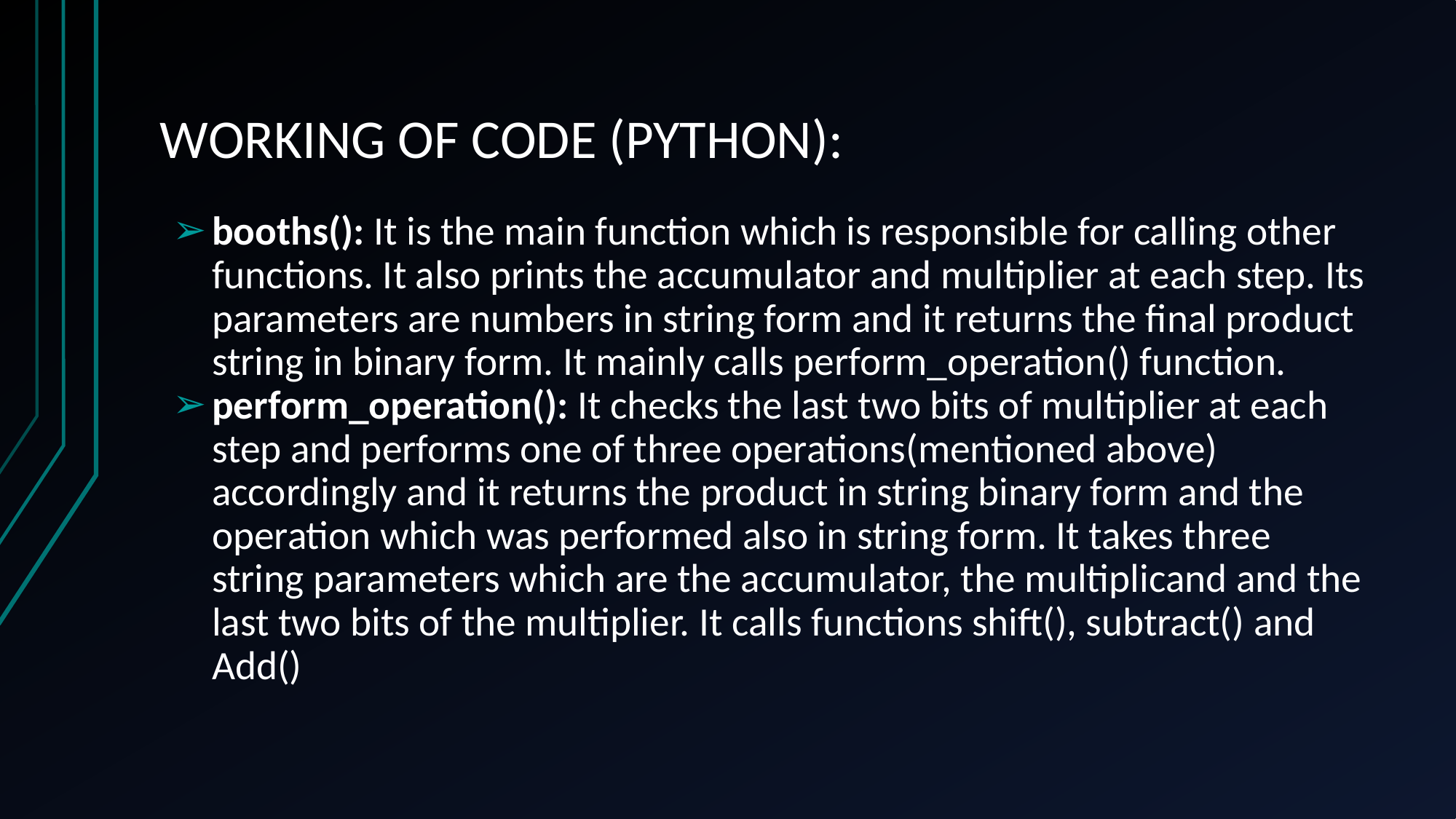

# WORKING OF CODE (PYTHON):
booths(): It is the main function which is responsible for calling other functions. It also prints the accumulator and multiplier at each step. Its parameters are numbers in string form and it returns the final product string in binary form. It mainly calls perform_operation() function.
perform_operation(): It checks the last two bits of multiplier at each step and performs one of three operations(mentioned above) accordingly and it returns the product in string binary form and the operation which was performed also in string form. It takes three string parameters which are the accumulator, the multiplicand and the last two bits of the multiplier. It calls functions shift(), subtract() and Add()